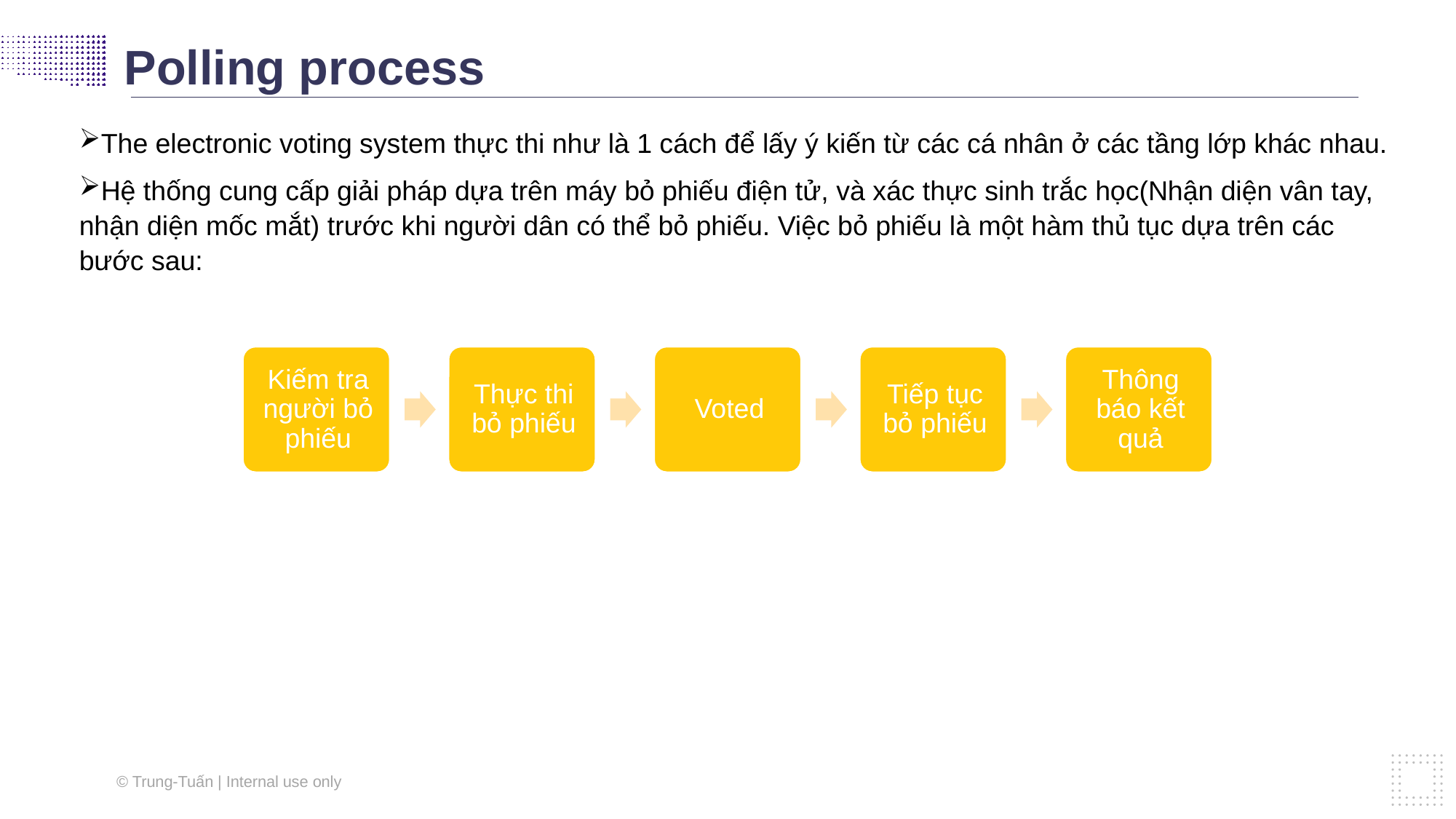

Polling process
Kiếm tra người bỏ phiếu

Thực thi bỏ phiếu

Voted

Tiếp tục bỏ phiếu

Thông báo kết quả
The electronic voting system thực thi như là 1 cách để lấy ý kiến từ các cá nhân ở các tầng lớp khác nhau.
Hệ thống cung cấp giải pháp dựa trên máy bỏ phiếu điện tử, và xác thực sinh trắc học(Nhận diện vân tay, nhận diện mốc mắt) trước khi người dân có thể bỏ phiếu. Việc bỏ phiếu là một hàm thủ tục dựa trên các bước sau: